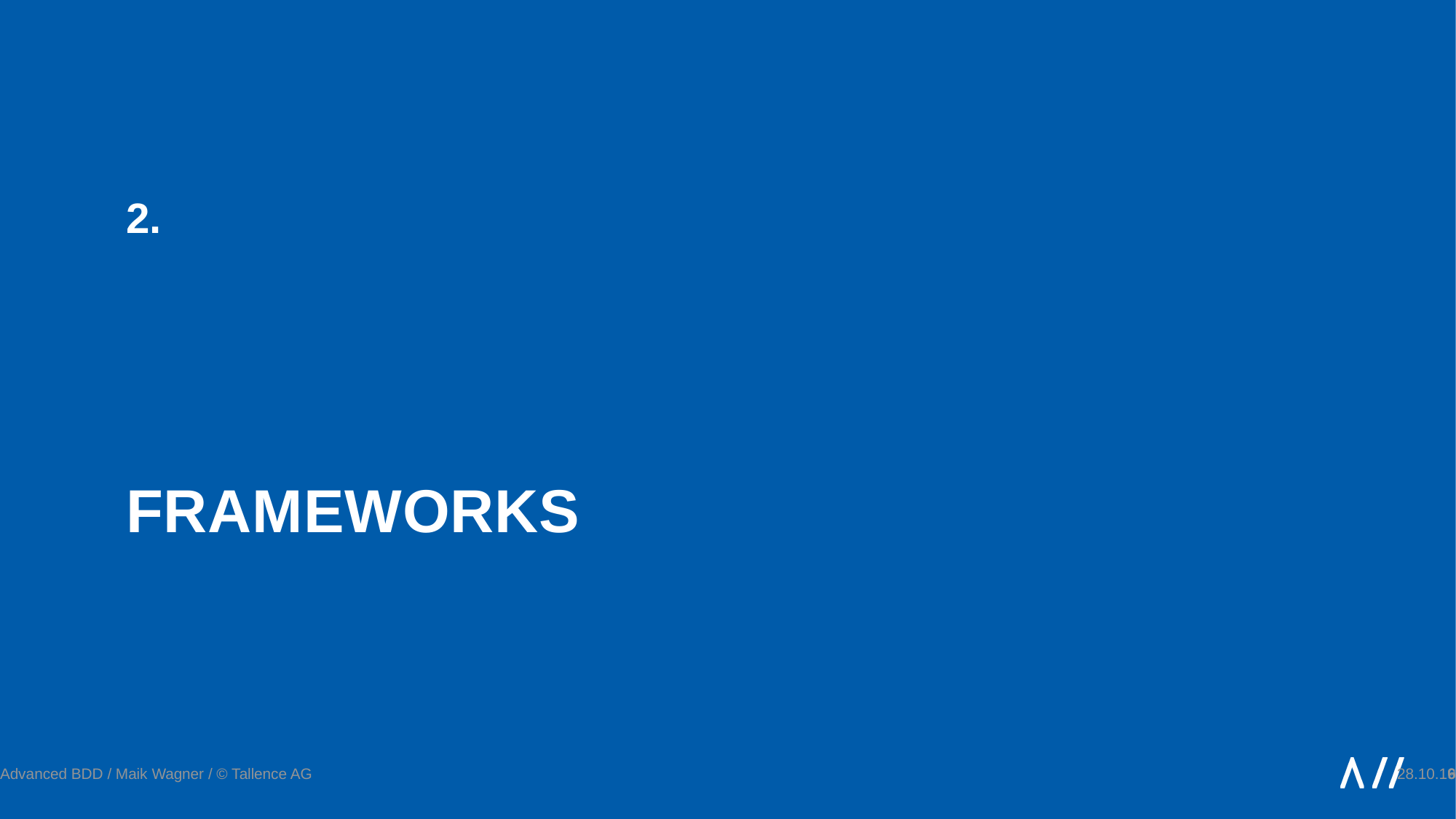

# Frameworks
2.

Advanced BDD / Maik Wagner / © Tallence AG
28.10.19
6